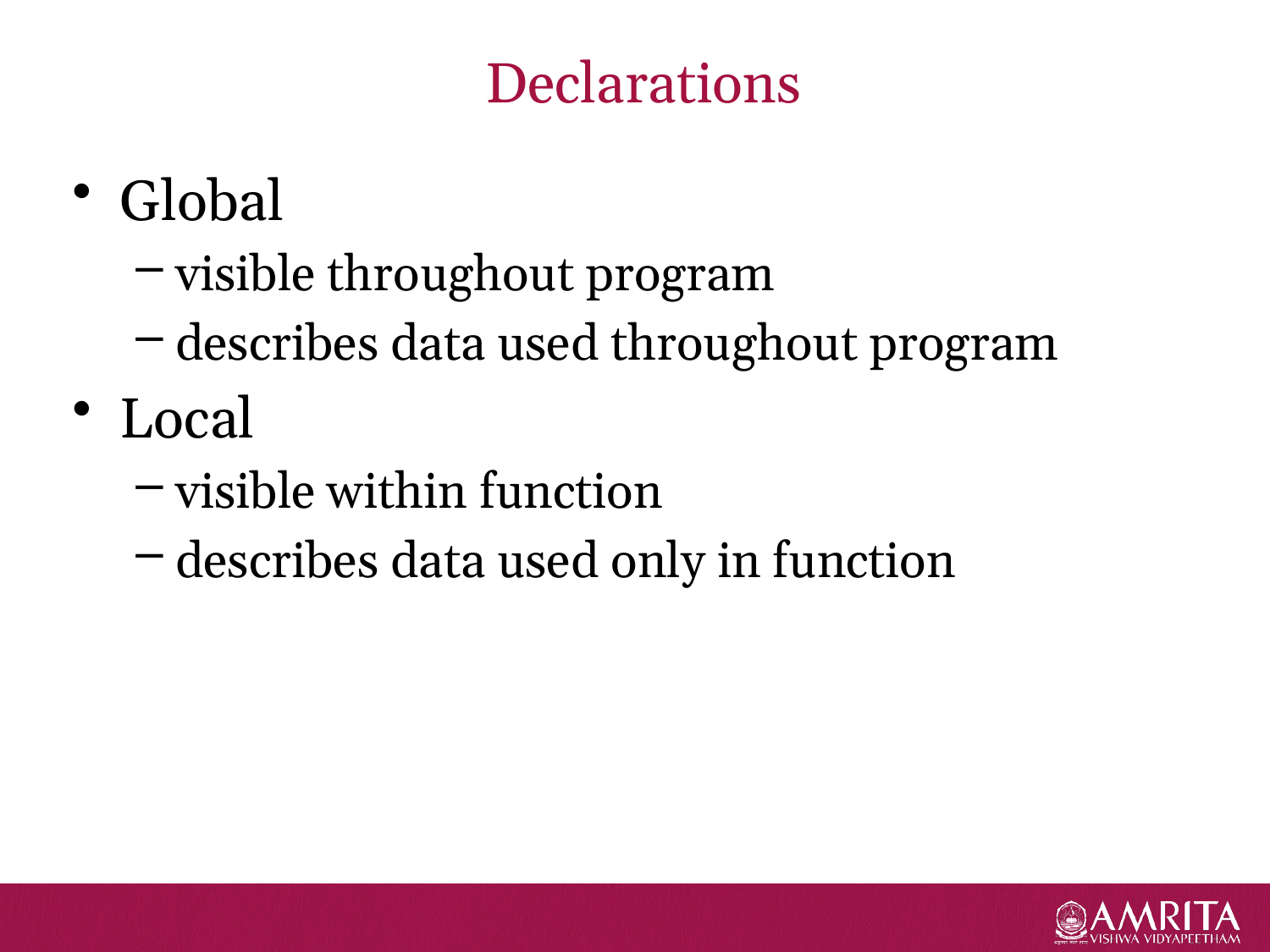

# Declarations
Global
visible throughout program
describes data used throughout program
Local
visible within function
describes data used only in function